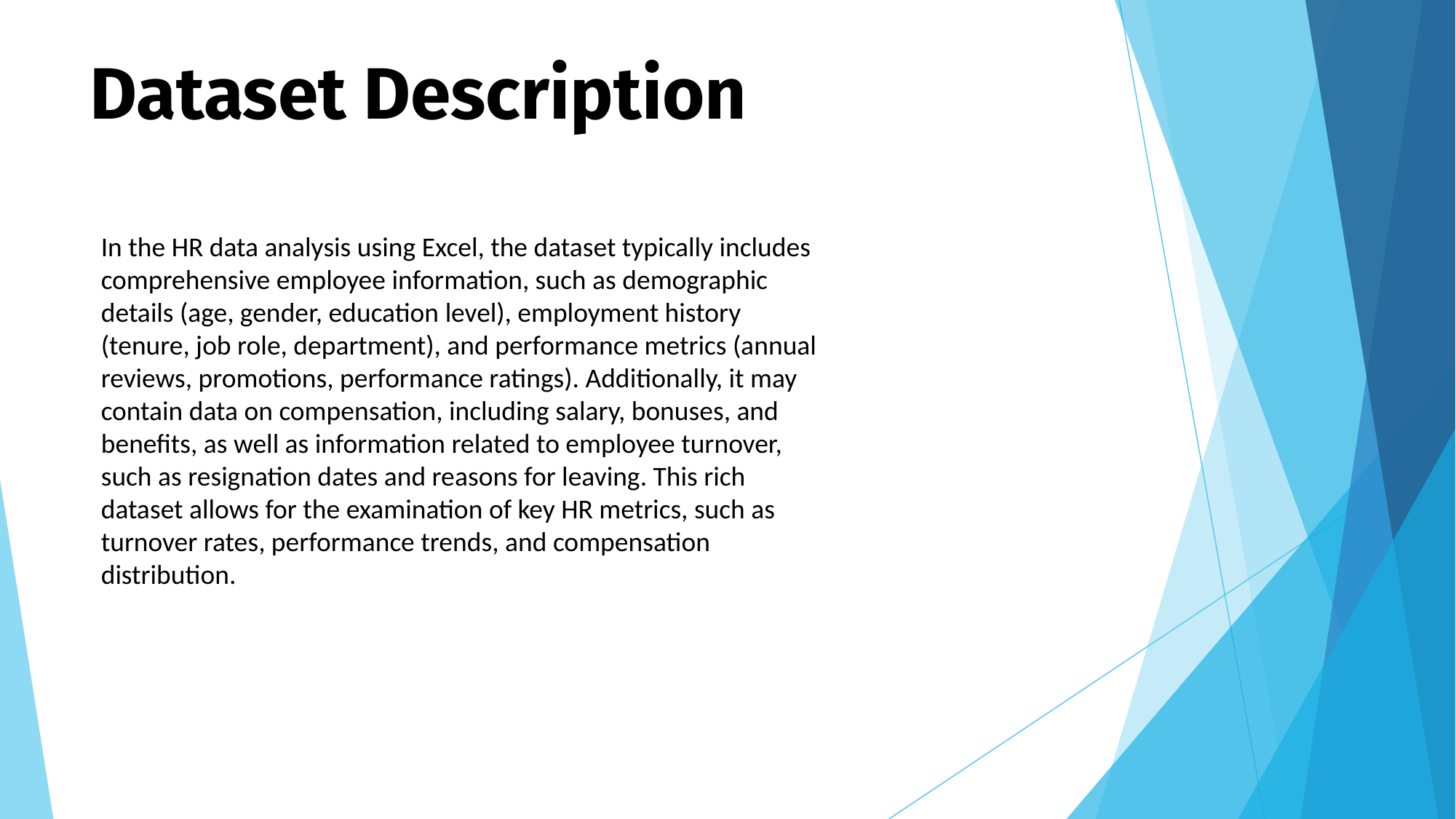

# Dataset Description
In the HR data analysis using Excel, the dataset typically includes comprehensive employee information, such as demographic details (age, gender, education level), employment history (tenure, job role, department), and performance metrics (annual reviews, promotions, performance ratings). Additionally, it may contain data on compensation, including salary, bonuses, and benefits, as well as information related to employee turnover, such as resignation dates and reasons for leaving. This rich dataset allows for the examination of key HR metrics, such as turnover rates, performance trends, and compensation distribution.